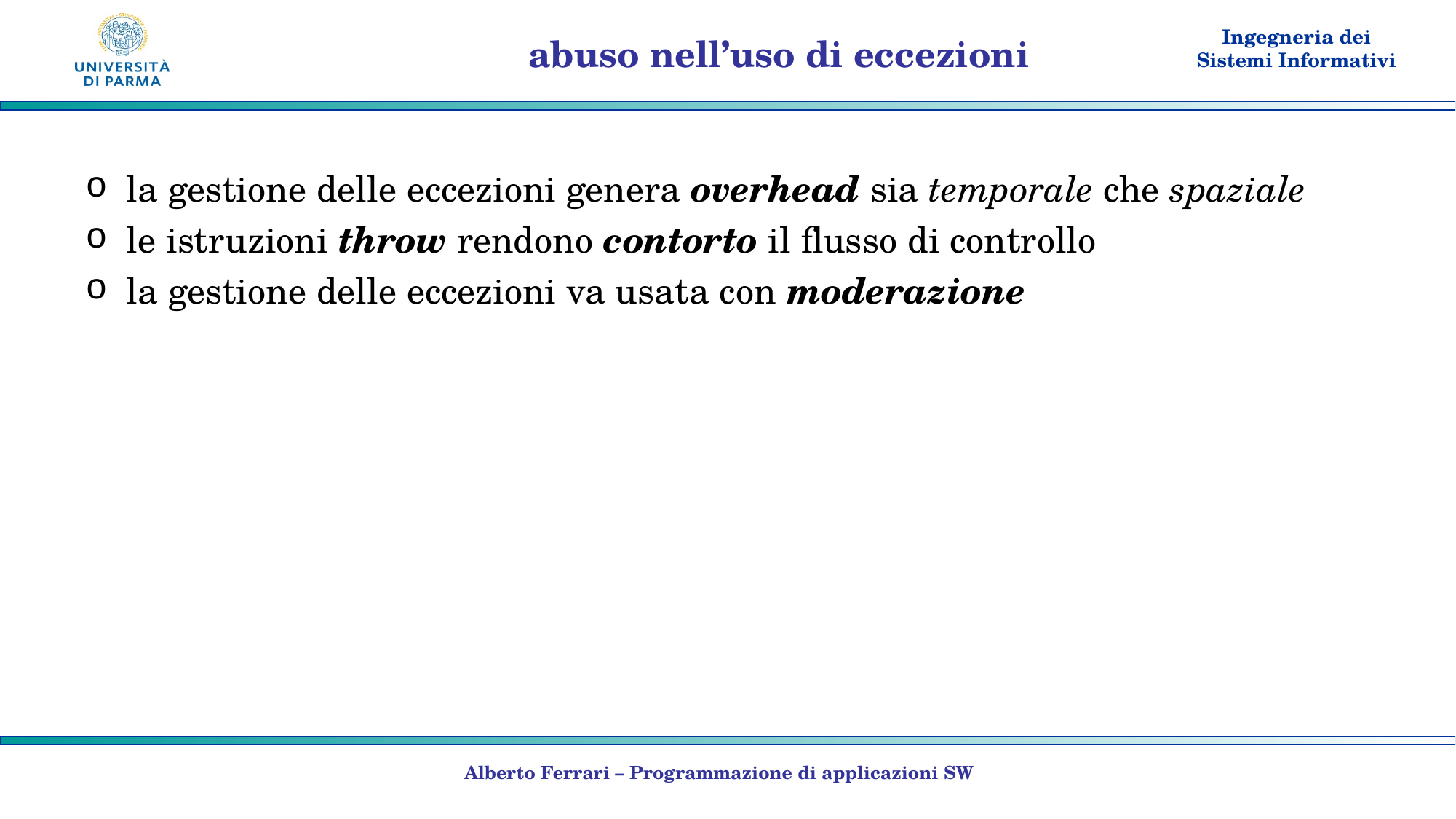

# abuso nell’uso di eccezioni
la gestione delle eccezioni genera overhead sia temporale che spaziale
le istruzioni throw rendono contorto il flusso di controllo
la gestione delle eccezioni va usata con moderazione

Alberto Ferrari – Programmazione di applicazioni SW